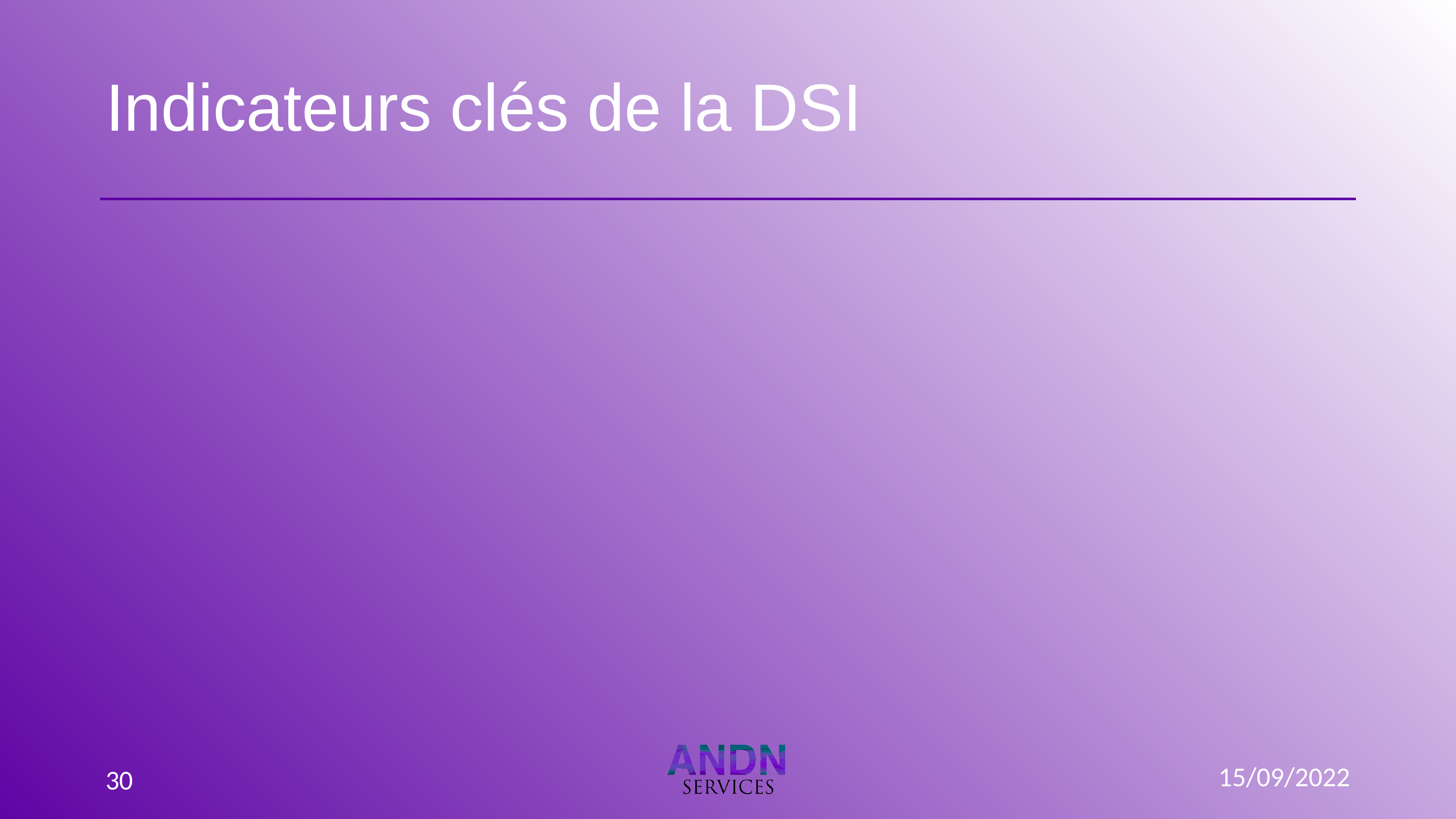

# Indicateurs clés de la DSI

15/09/2022
30